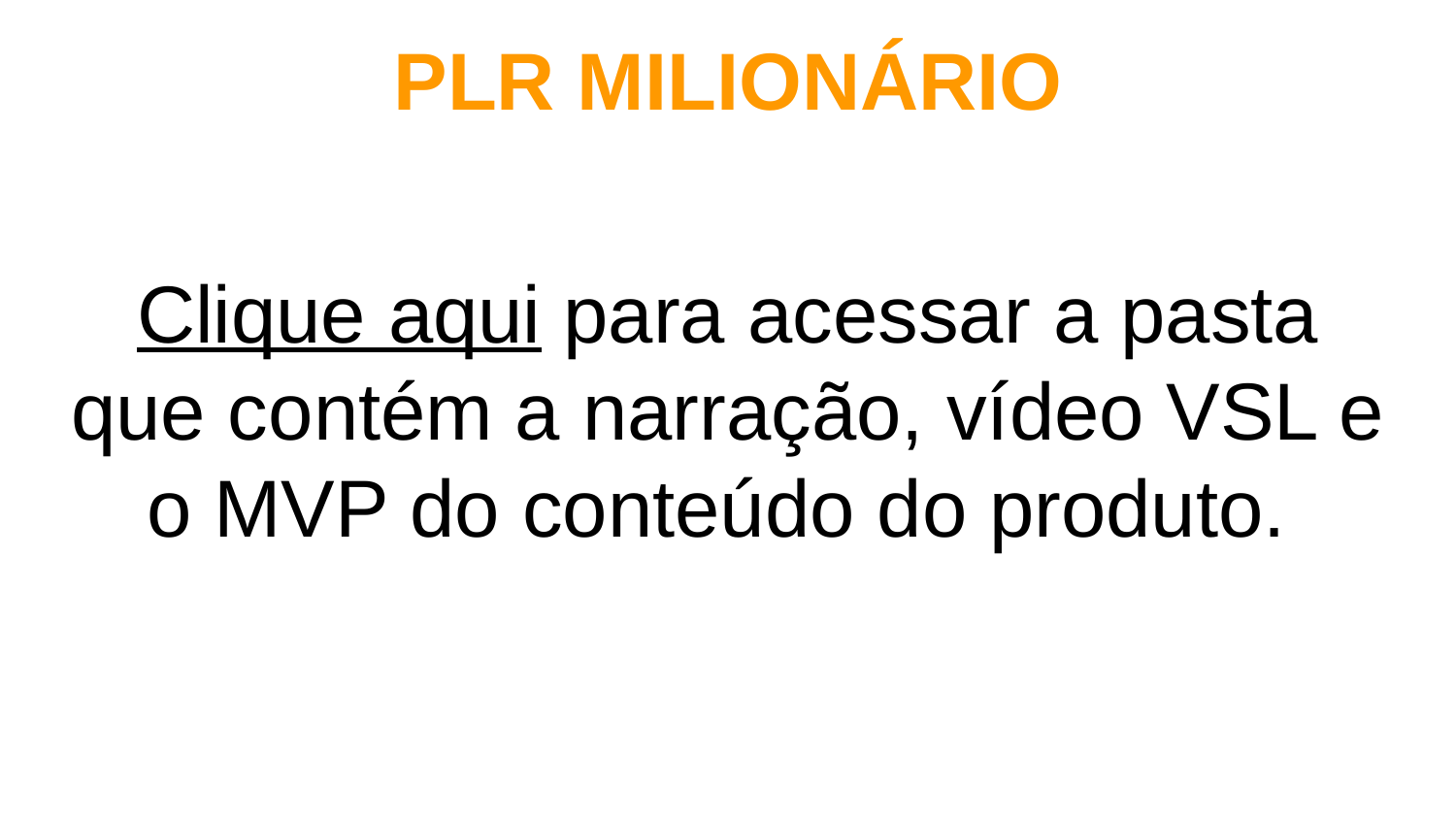

# PLR MILIONÁRIO
Clique aqui para acessar a pasta que contém a narração, vídeo VSL e o MVP do conteúdo do produto.